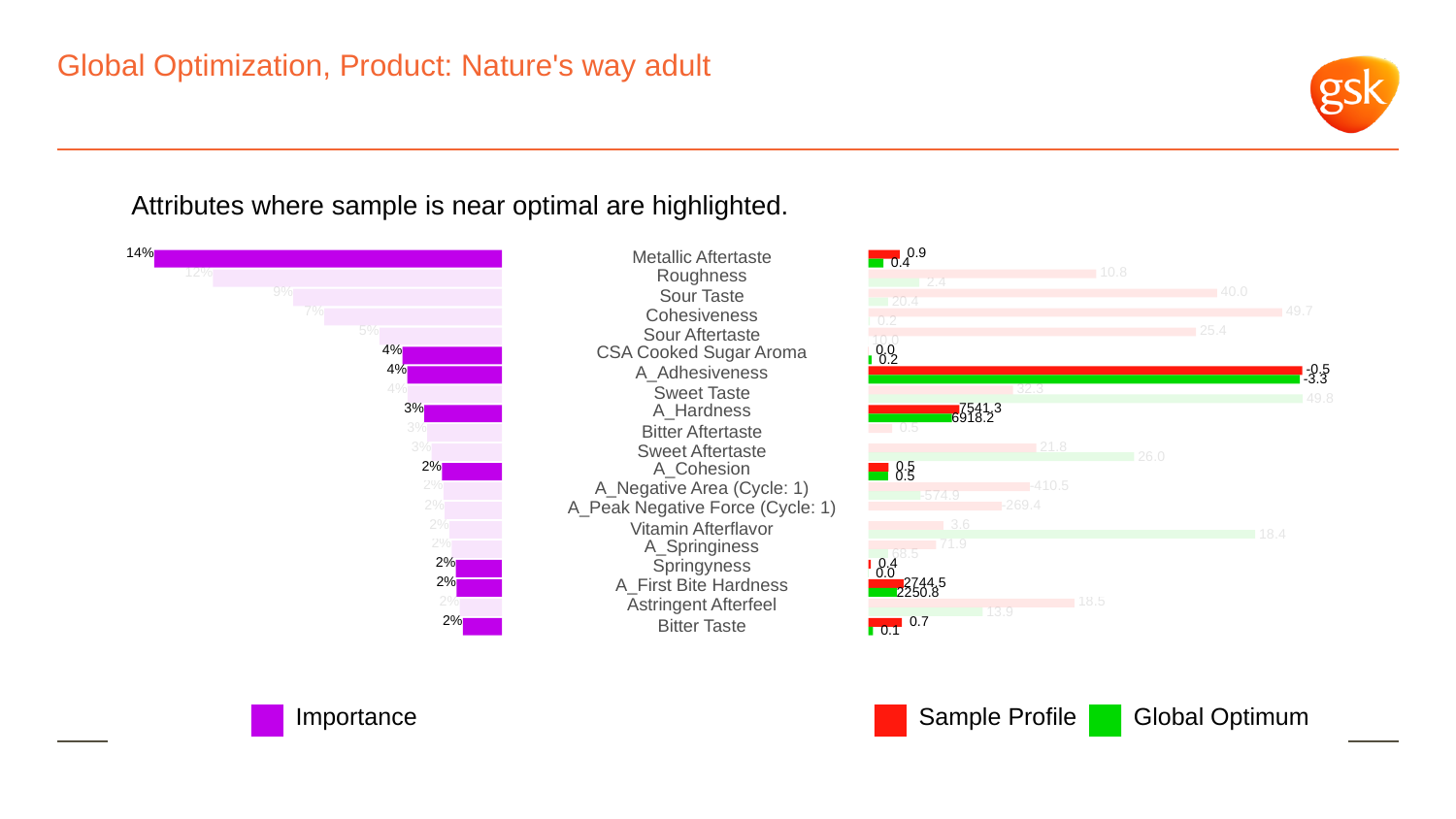

# Global Optimization, Product: Nature's way adult

Attributes where sample is near optimal are highlighted.

14%
  0.9

Metallic Aftertaste
  0.4

12%
Roughness
 10.8

  2.4

9%
 40.0

Sour Taste
 20.4

7%
 49.7

Cohesiveness
  0.2

5%
 25.4

Sour Aftertaste
 10.0

4%
CSA Cooked Sugar Aroma
  0.0

  0.2

4%
 -0.5
A_Adhesiveness

 -3.3

4%
 32.3

Sweet Taste
 49.8

3%
7541.3
A_Hardness

6918.2

3%
  0.5

Bitter Aftertaste
3%
 21.8

Sweet Aftertaste
 26.0

2%
A_Cohesion
  0.5

  0.5

2%
A_Negative Area (Cycle: 1)
-410.5

-574.9

2%
A_Peak Negative Force (Cycle: 1)
-269.4

2%
  3.6

Vitamin Afterflavor
 18.4

2%
A_Springiness
 71.9

 68.5

2%
Springyness
  0.4

  0.0

2%
2744.5
A_First Bite Hardness

2250.8

2%
Astringent Afterfeel
 18.5

 13.9

2%
  0.7

Bitter Taste
  0.1

Global Optimum
Sample Profile
Importance